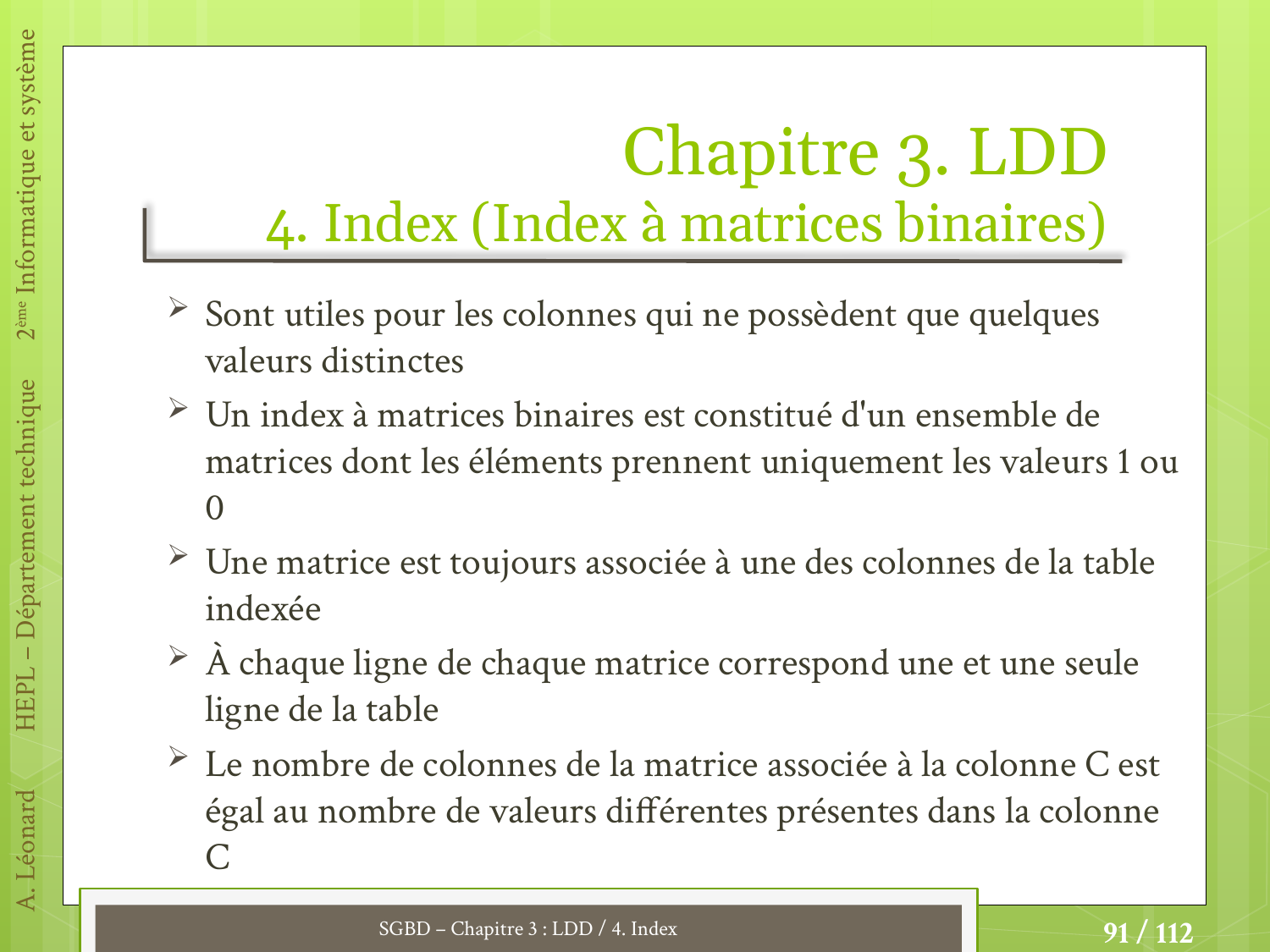

# Chapitre 3. LDD 4. Index (Index à matrices binaires)
Sont utiles pour les colonnes qui ne possèdent que quelques valeurs distinctes
Un index à matrices binaires est constitué d'un ensemble de matrices dont les éléments prennent uniquement les valeurs 1 ou 0
Une matrice est toujours associée à une des colonnes de la table indexée
À chaque ligne de chaque matrice correspond une et une seule ligne de la table
Le nombre de colonnes de la matrice associée à la colonne C est égal au nombre de valeurs différentes présentes dans la colonne C
SGBD – Chapitre 3 : LDD / 4. Index